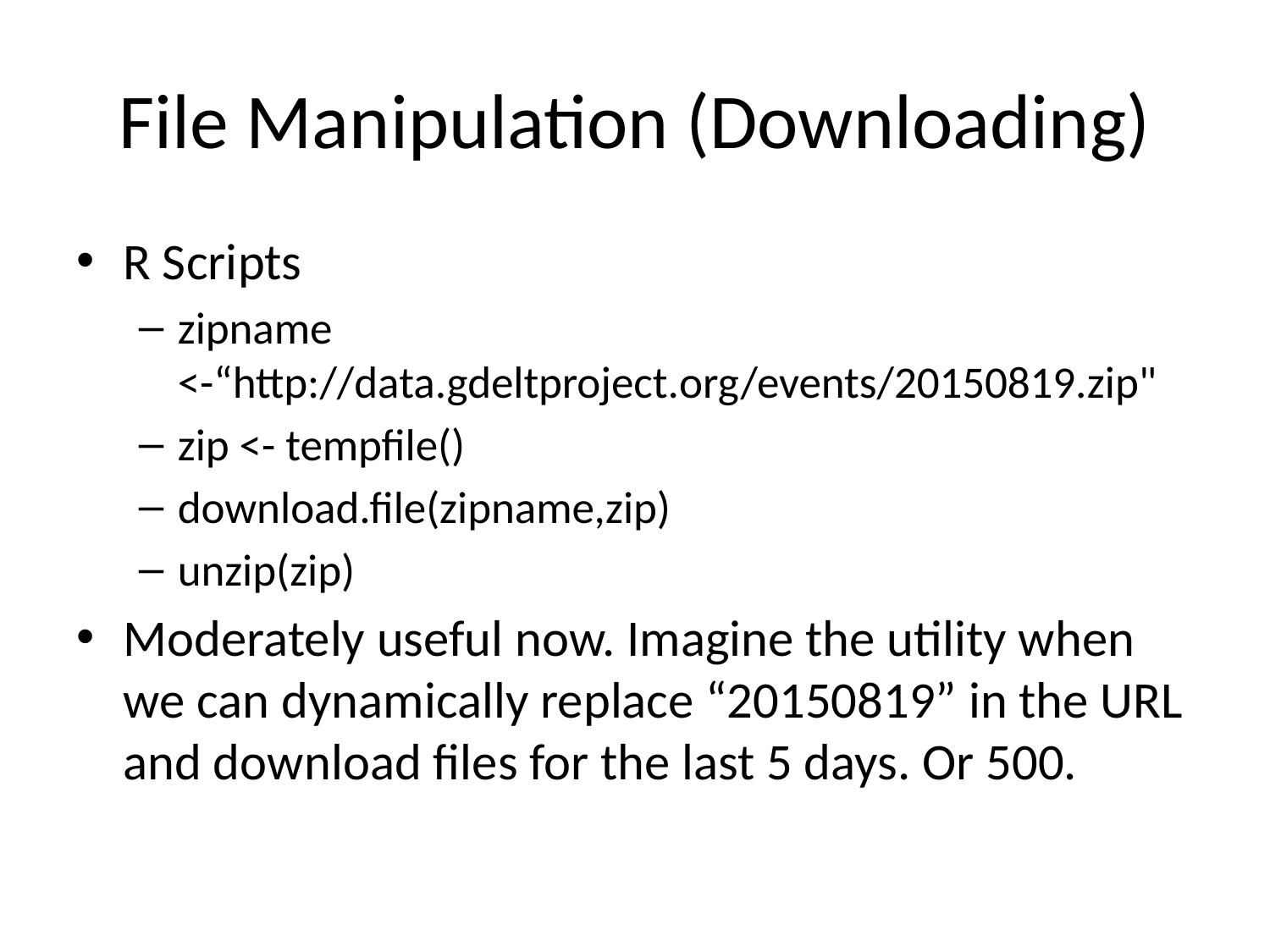

# File Manipulation (Downloading)
R Scripts
zipname <-“http://data.gdeltproject.org/events/20150819.zip"
zip <- tempfile()
download.file(zipname,zip)
unzip(zip)
Moderately useful now. Imagine the utility when we can dynamically replace “20150819” in the URL and download files for the last 5 days. Or 500.